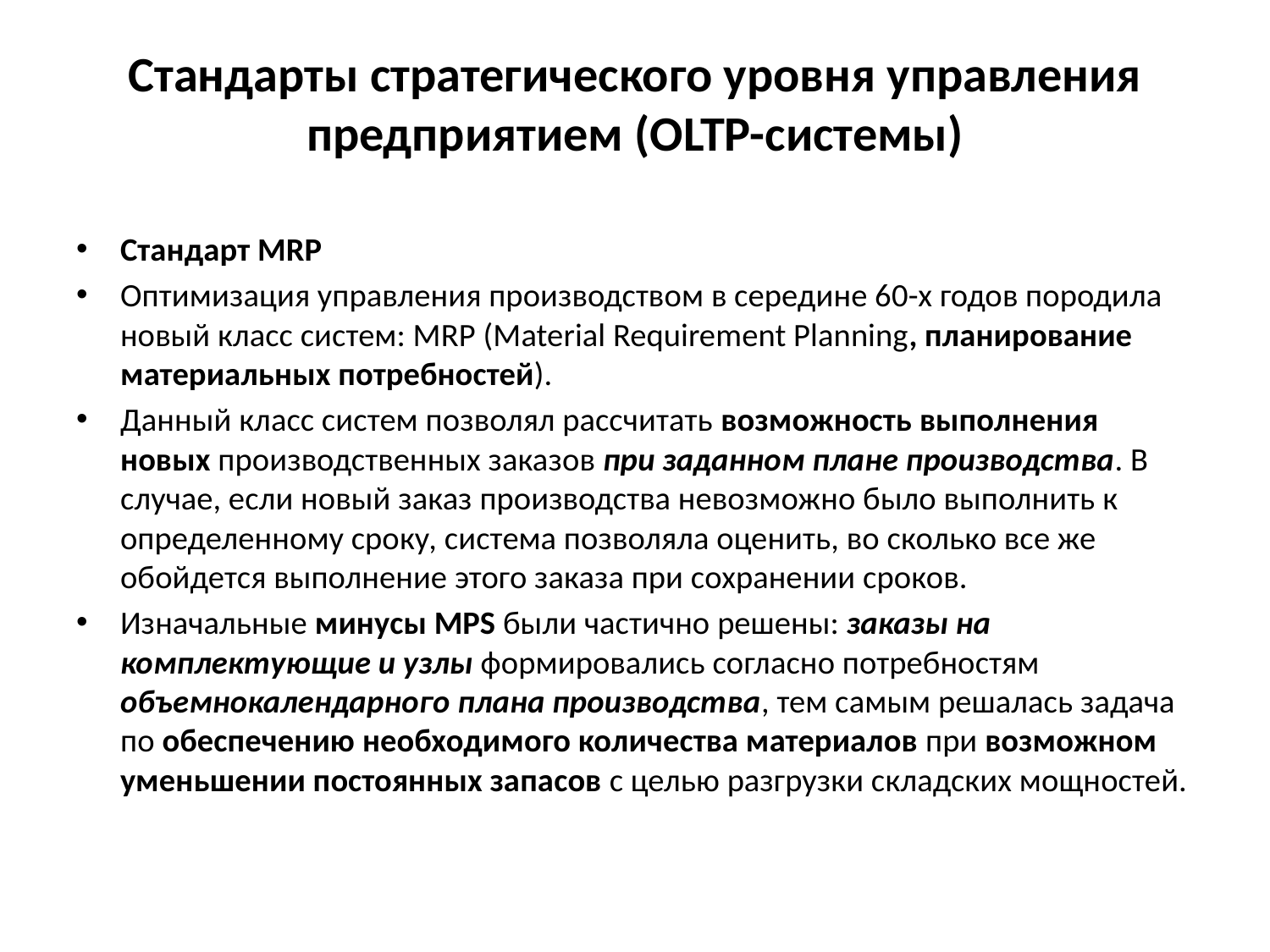

# Стандарты стратегического уровня управления предприятием (OLTP-системы)
Стандарт MRP
Оптимизация управления производством в середине 60-х годов породила новый класс систем: MRP (Material Requirement Planning, планирование материальных потребностей).
Данный класс систем позволял рассчитать возможность выполнения новых производственных заказов при заданном плане производства. В случае, если новый заказ производства невозможно было выполнить к определенному сроку, система позволяла оценить, во сколько все же обойдется выполнение этого заказа при сохранении сроков.
Изначальные минусы MPS были частично решены: заказы на комплектующие и узлы формировались согласно потребностям объемнокалендарного плана производства, тем самым решалась задача по обеспечению необходимого количества материалов при возможном уменьшении постоянных запасов с целью разгрузки складских мощностей.